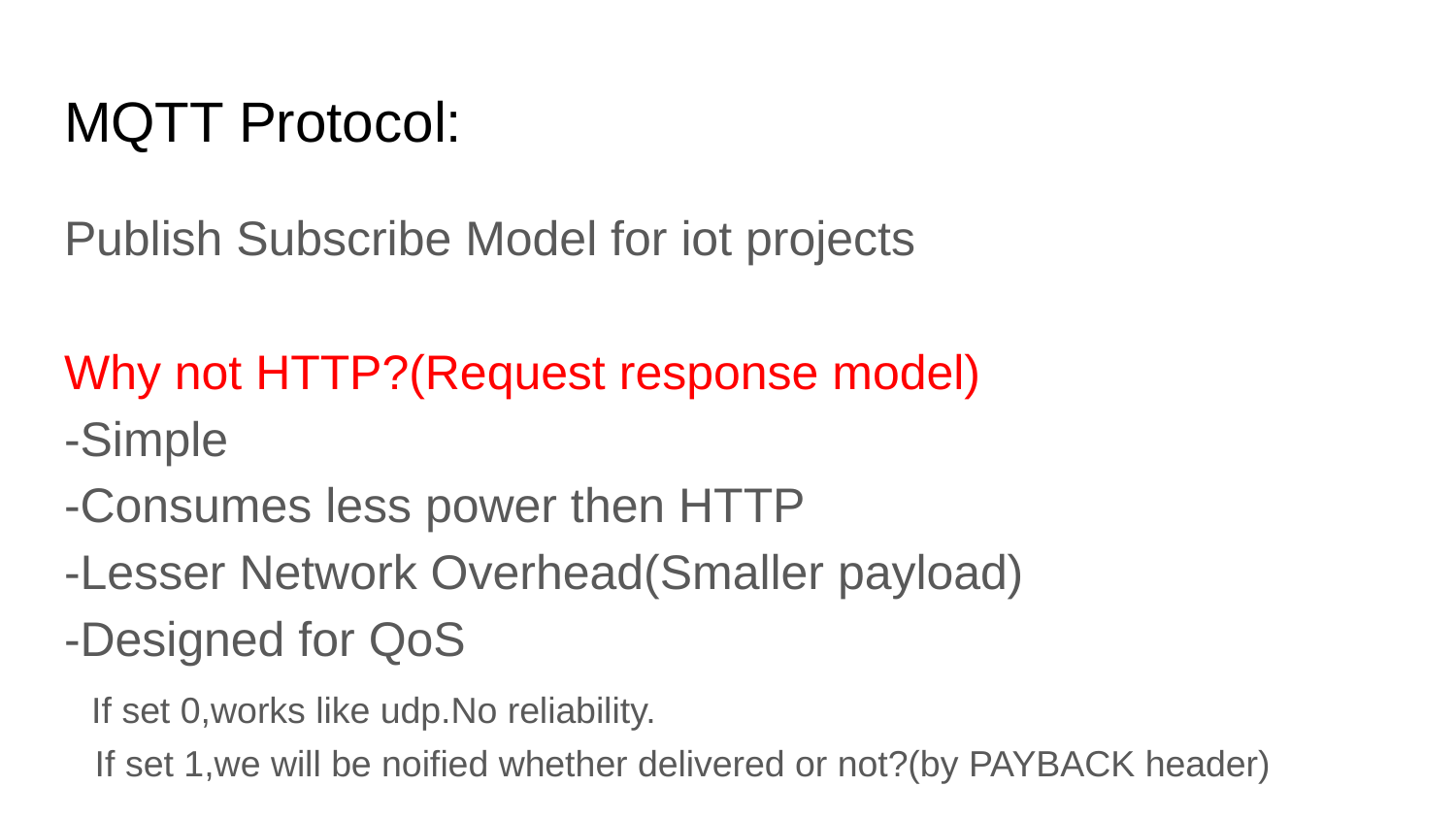

# MQTT Protocol:
Publish Subscribe Model for iot projects

Why not HTTP?(Request response model)
-Simple
-Consumes less power then HTTP
-Lesser Network Overhead(Smaller payload)
-Designed for QoS
  If set 0,works like udp.No reliability.
   If set 1,we will be noified whether delivered or not?(by PAYBACK header)